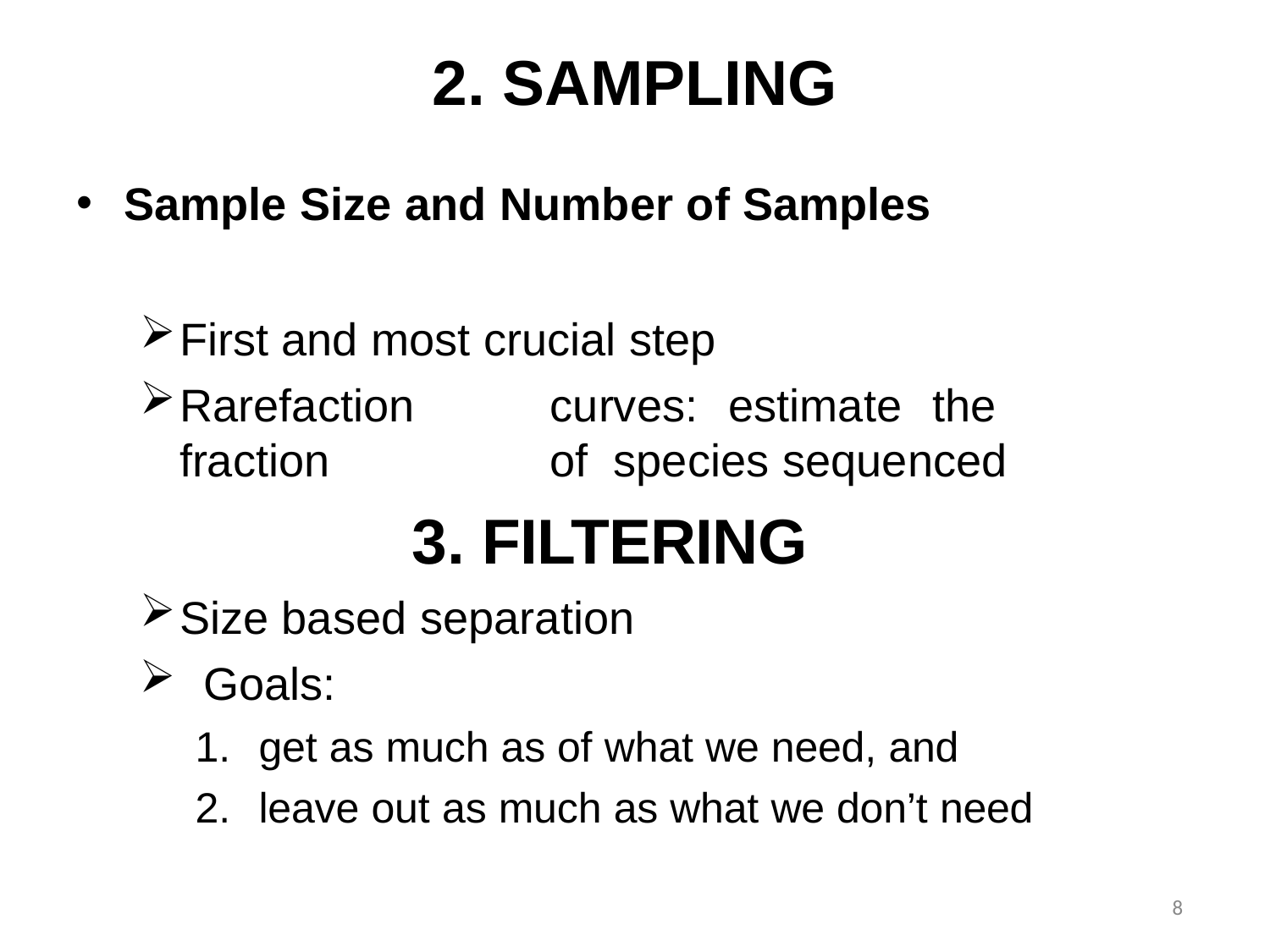

# 2. SAMPLING
Sample Size and Number of Samples

First and most crucial step
Rarefaction	curves:	estimate	the	fraction	of  species sequenced
3. FILTERING
Size based separation
Goals:
get as much as of what we need, and
leave out as much as what we don’t need
8